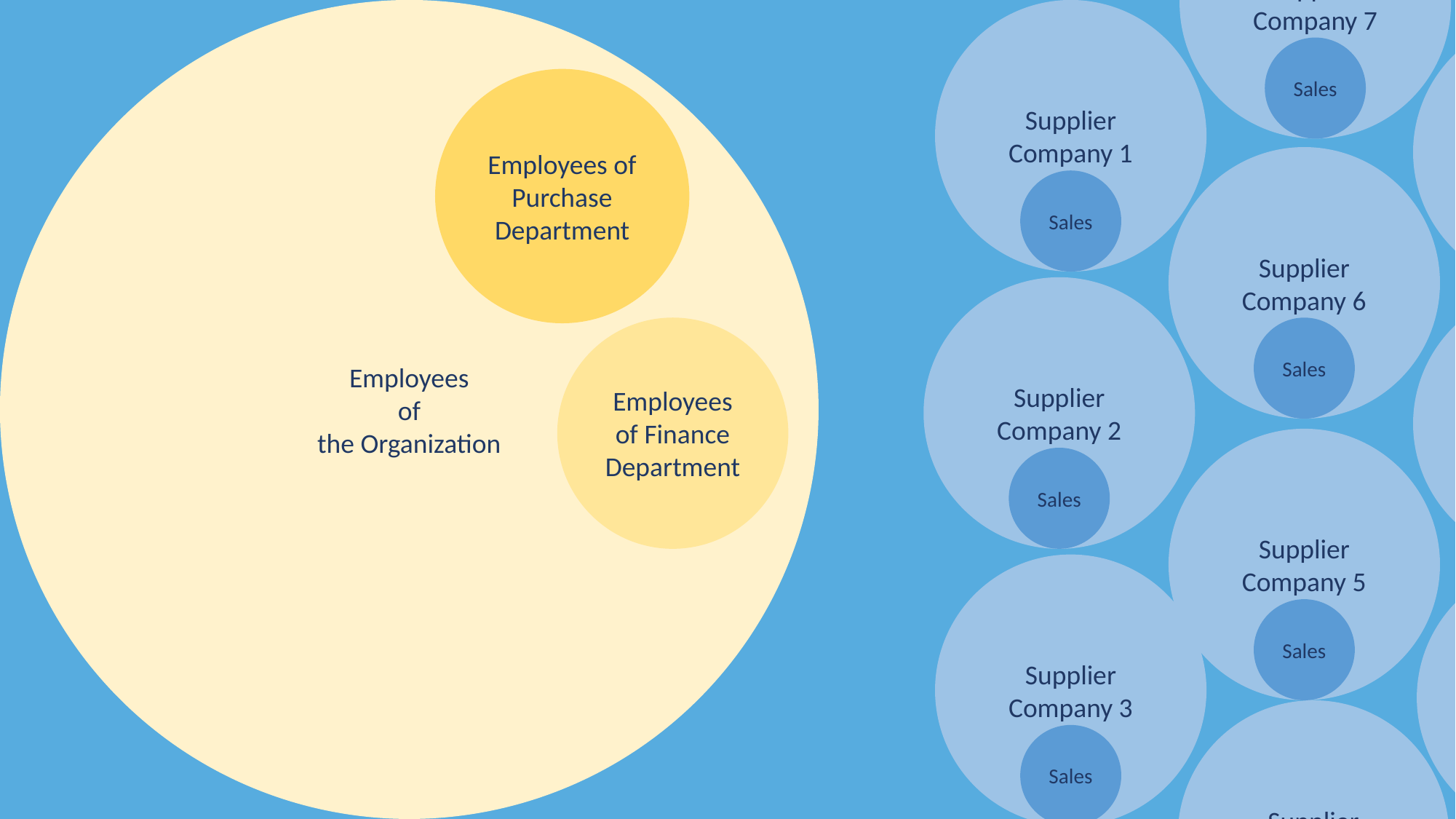

Employees
 of
the Organization
Employees of Purchase Department
Employees of Finance Department
Supplier Company 7
Supplier Company 1
Supplier Company 8
Sales
Supplier Company 6
Sales
Sales
Supplier Company 2
Supplier Company 9
Sales
Supplier Company 5
Sales
Sales
Supplier Company 3
Supplier Company 0
Sales
Supplier Company 4
Sales
Sales
Sales